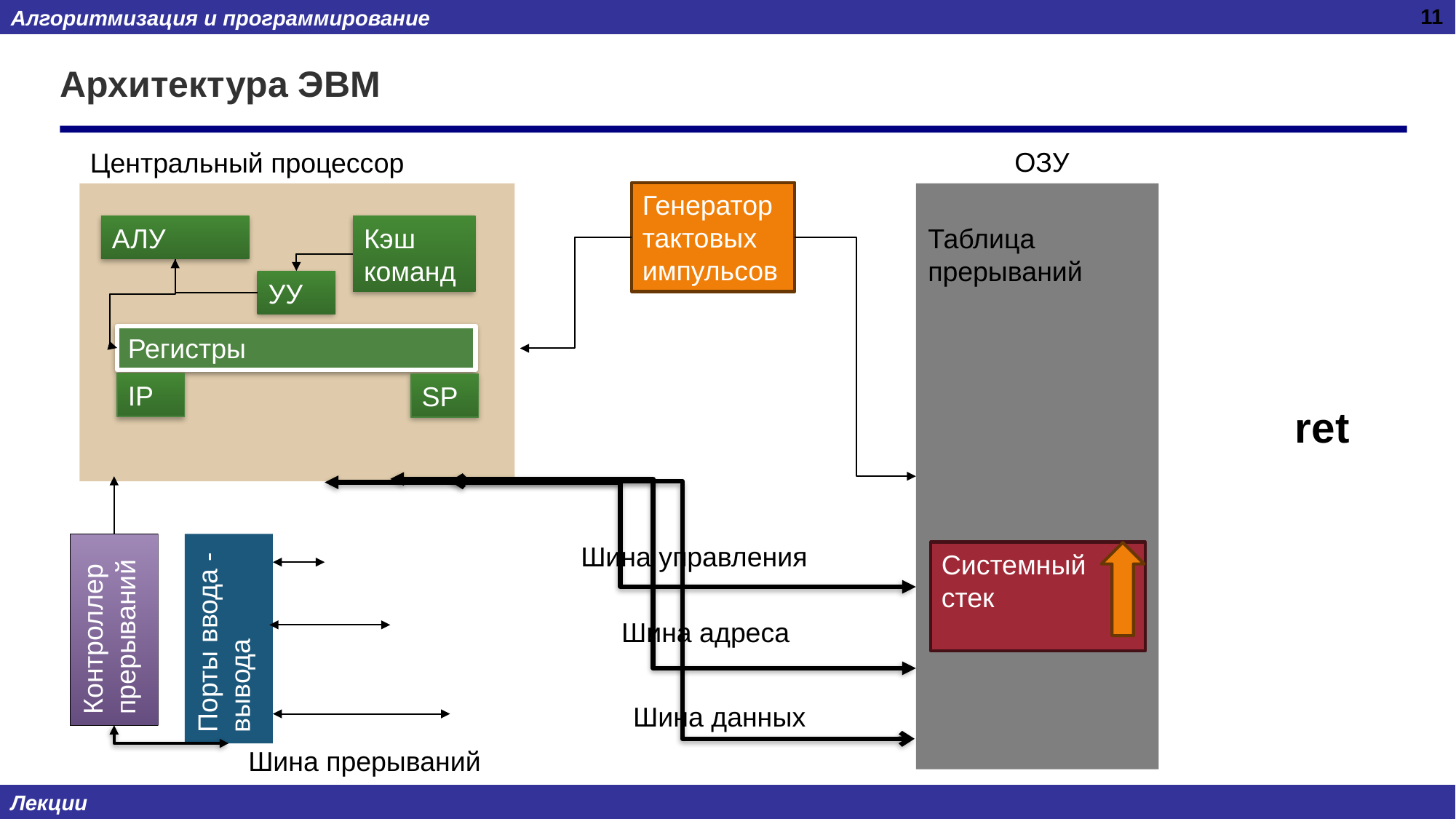

11
# Архитектура ЭВМ
ОЗУ
Центральный процессор
Генератор тактовых импульсов

АЛУ
Кэш команд
Таблица прерываний
УУ
Регистры
IP
SP
ret
Контроллер прерываний
Порты ввода - вывода
Шина управления
Системный стек

Шина адреса
Шина данных
Шина прерываний